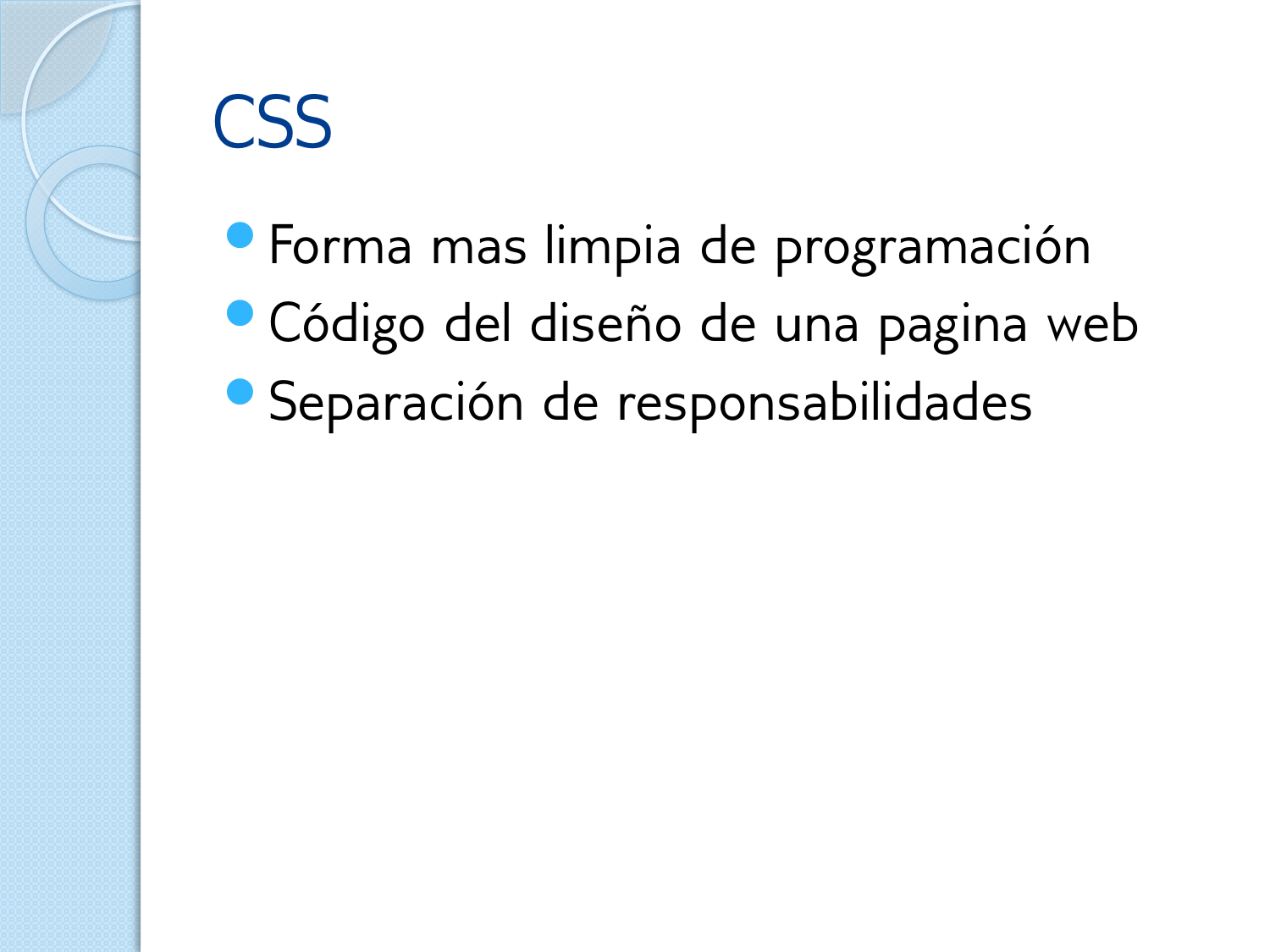

# CSS
Forma mas limpia de programación
Código del diseño de una pagina web
Separación de responsabilidades